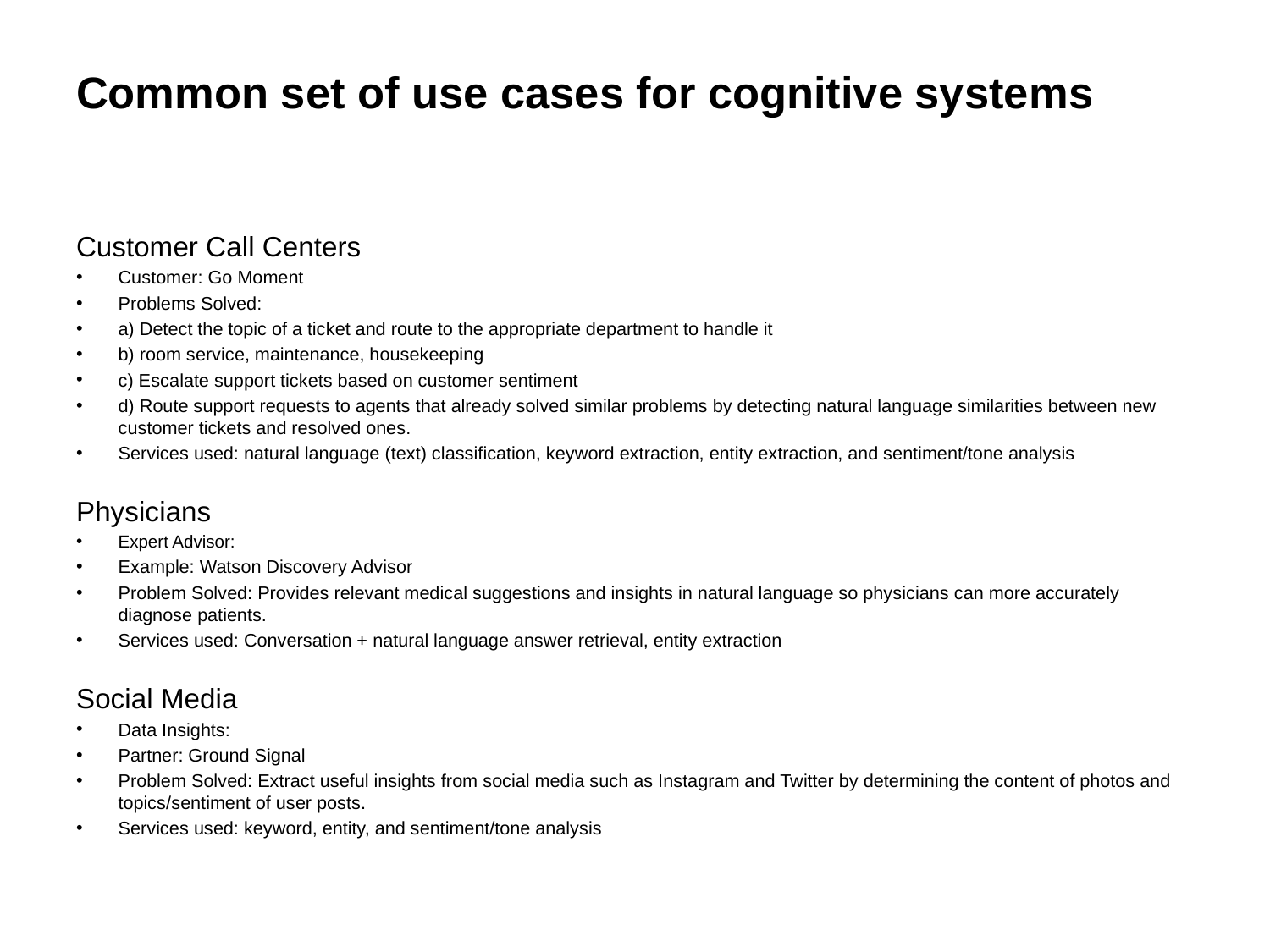

# Common set of use cases for cognitive systems
Customer Call Centers
Customer: Go Moment
Problems Solved:
a) Detect the topic of a ticket and route to the appropriate department to handle it
b) room service, maintenance, housekeeping
c) Escalate support tickets based on customer sentiment
d) Route support requests to agents that already solved similar problems by detecting natural language similarities between new customer tickets and resolved ones.
Services used: natural language (text) classification, keyword extraction, entity extraction, and sentiment/tone analysis

Physicians
Expert Advisor:
Example: Watson Discovery Advisor
Problem Solved: Provides relevant medical suggestions and insights in natural language so physicians can more accurately diagnose patients.
Services used: Conversation + natural language answer retrieval, entity extraction

Social Media
Data Insights:
Partner: Ground Signal
Problem Solved: Extract useful insights from social media such as Instagram and Twitter by determining the content of photos and topics/sentiment of user posts.
Services used: keyword, entity, and sentiment/tone analysis